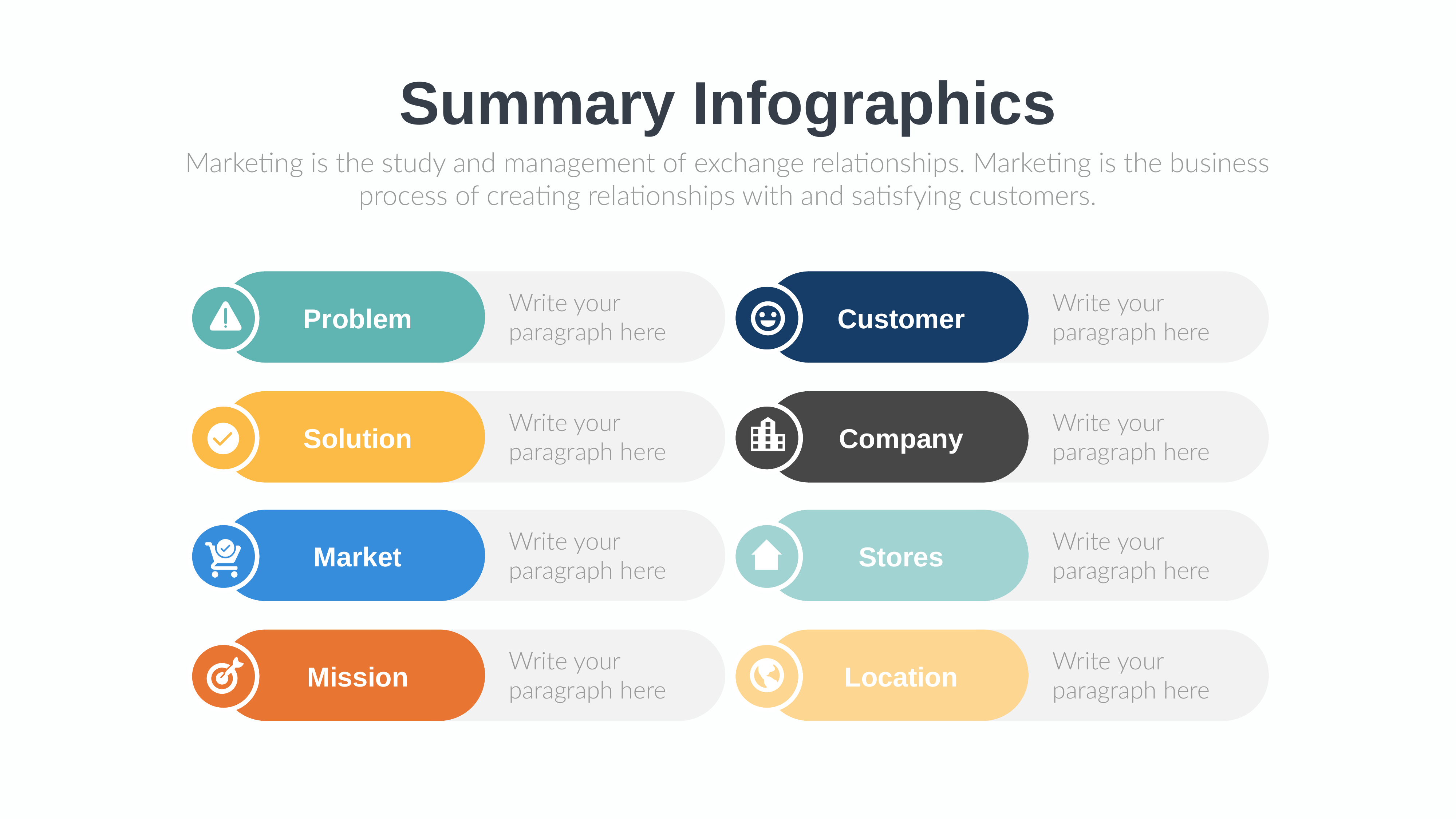

Summary Infographics
Marketing is the study and management of exchange relationships. Marketing is the business process of creating relationships with and satisfying customers.

Write your paragraph here

Write your paragraph here
Problem
Customer

Write your paragraph here

Write your paragraph here

Solution
Company

Write your paragraph here

Write your paragraph here
Market
Stores

Write your paragraph here

Write your paragraph here
Mission
Location